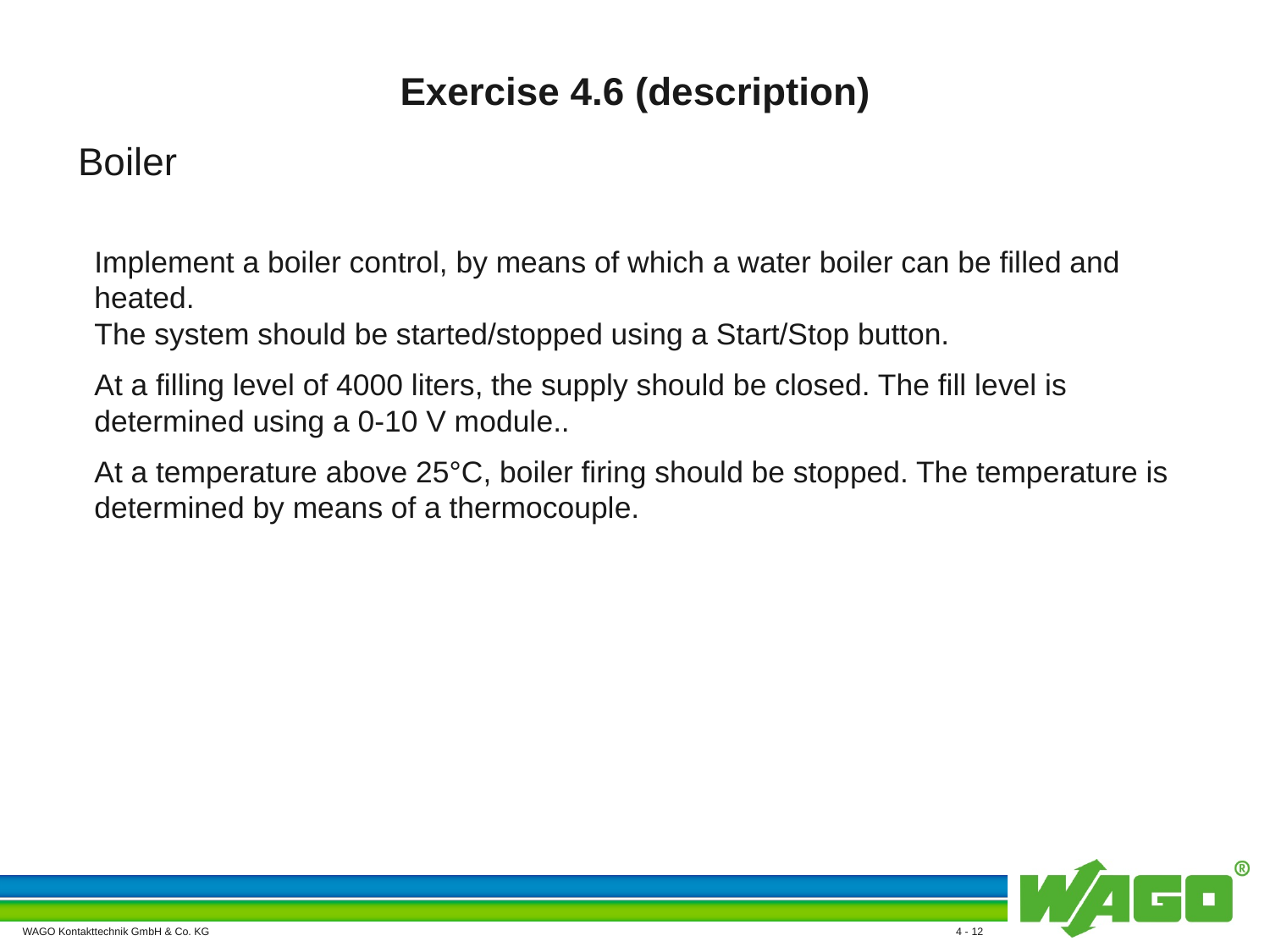

# Exercise 4.6 (description)
Boiler
Implement a boiler control, by means of which a water boiler can be filled and heated.
The system should be started/stopped using a Start/Stop button.
At a filling level of 4000 liters, the supply should be closed. The fill level is determined using a 0-10 V module..
At a temperature above 25°C, boiler firing should be stopped. The temperature is determined by means of a thermocouple.